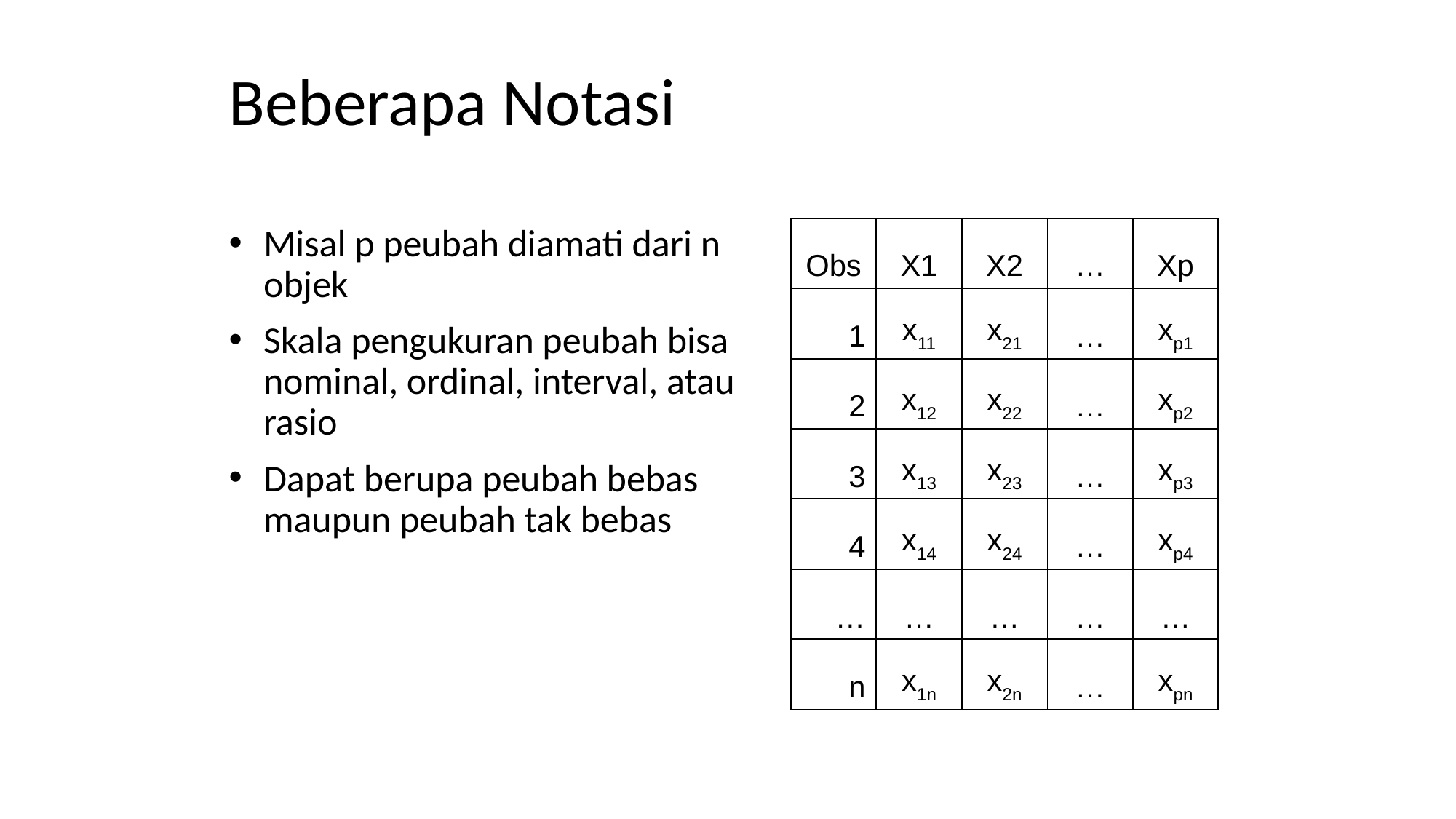

# Beberapa Notasi
Misal p peubah diamati dari n objek
Skala pengukuran peubah bisa nominal, ordinal, interval, atau rasio
Dapat berupa peubah bebas maupun peubah tak bebas
| Obs | X1 | X2 | … | Xp |
| --- | --- | --- | --- | --- |
| 1 | x11 | x21 | … | xp1 |
| 2 | x12 | x22 | … | xp2 |
| 3 | x13 | x23 | … | xp3 |
| 4 | x14 | x24 | … | xp4 |
| … | … | … | … | … |
| n | x1n | x2n | … | xpn |